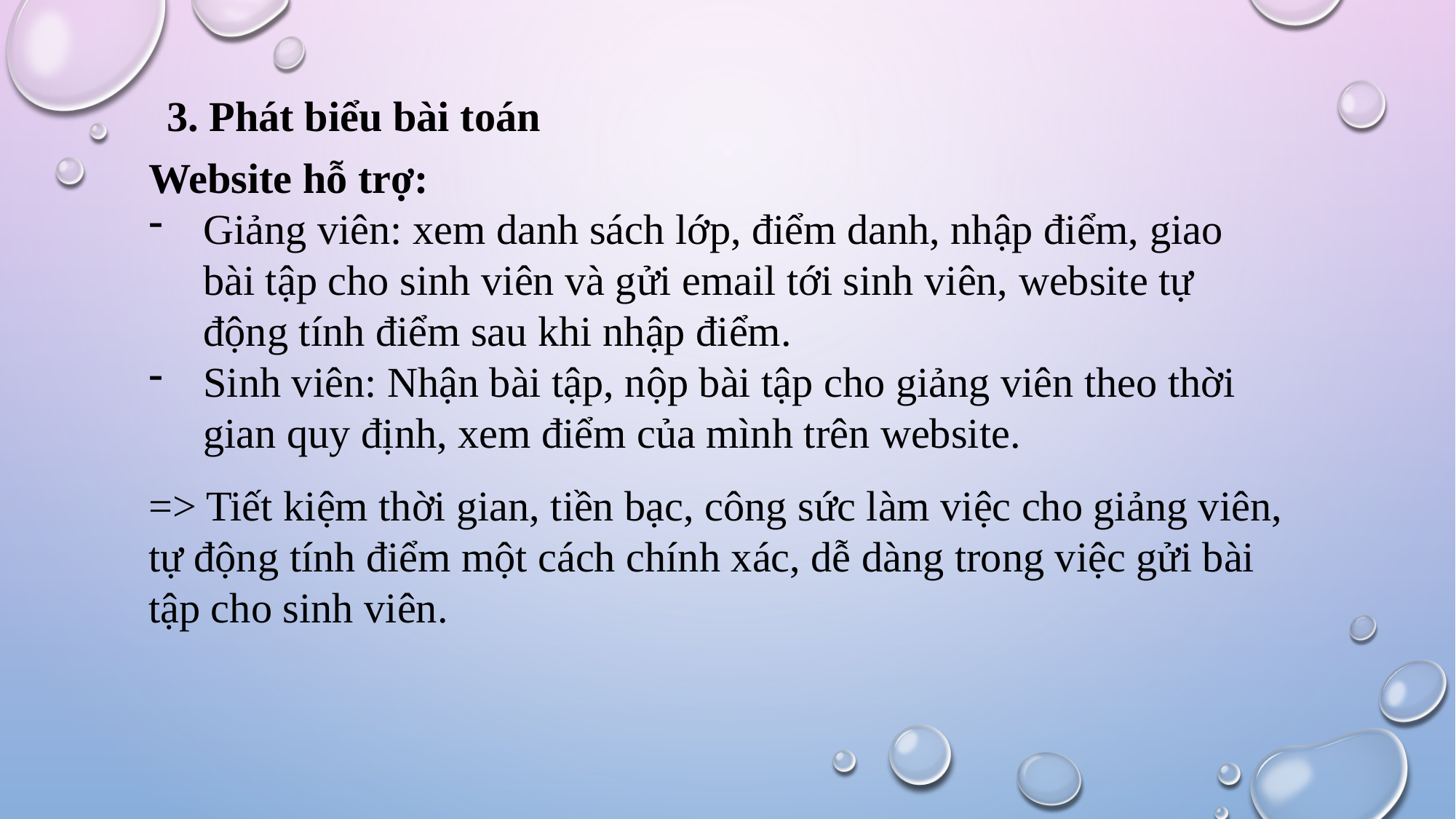

3. Phát biểu bài toán
Website hỗ trợ:
Giảng viên: xem danh sách lớp, điểm danh, nhập điểm, giao bài tập cho sinh viên và gửi email tới sinh viên, website tự động tính điểm sau khi nhập điểm.
Sinh viên: Nhận bài tập, nộp bài tập cho giảng viên theo thời gian quy định, xem điểm của mình trên website.
=> Tiết kiệm thời gian, tiền bạc, công sức làm việc cho giảng viên, tự động tính điểm một cách chính xác, dễ dàng trong việc gửi bài tập cho sinh viên.